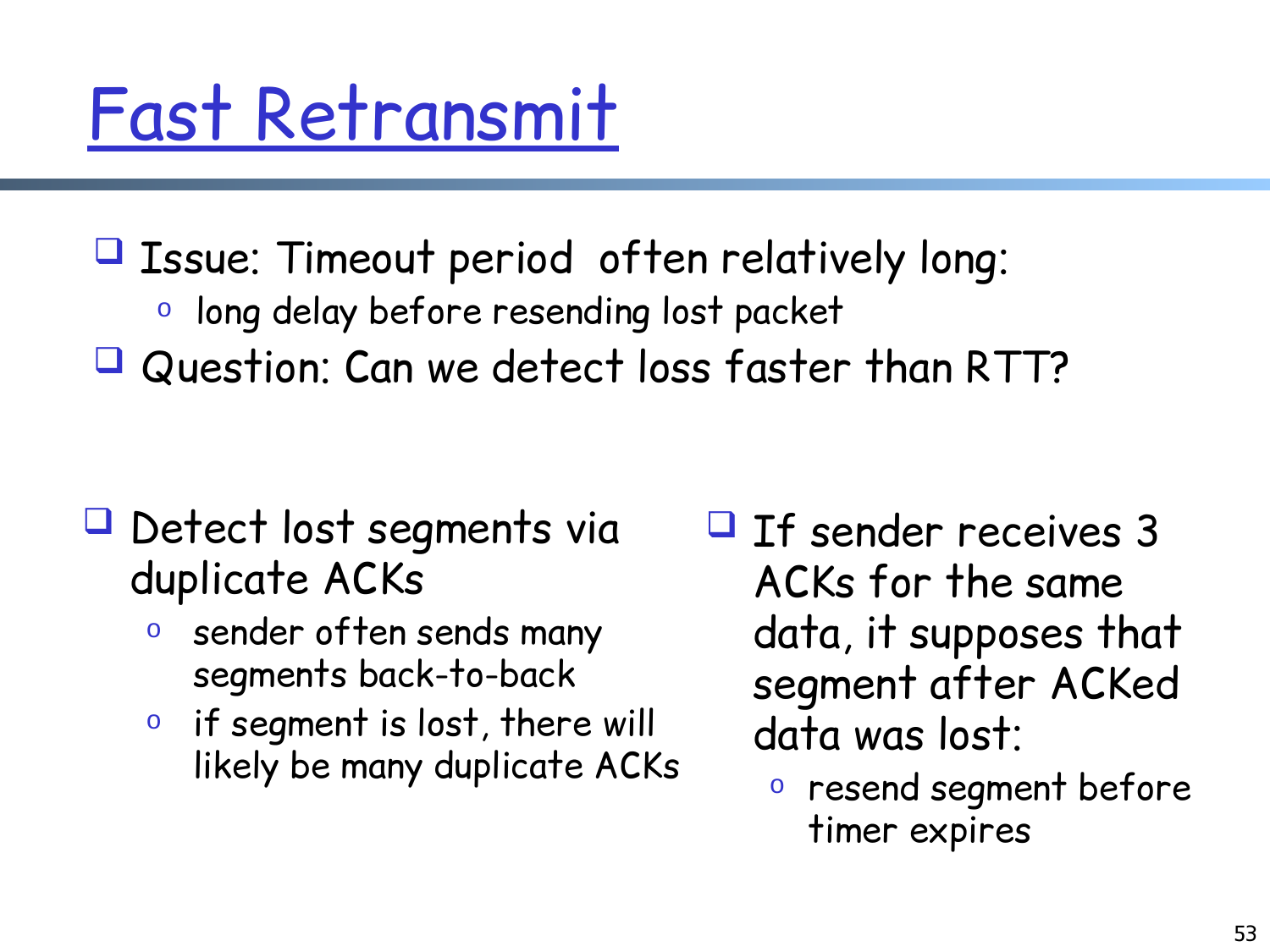

# Fast Retransmit
Issue: Timeout period  often relatively long:
long delay before resending lost packet
Question: Can we detect loss faster than RTT?

Detect lost segments via duplicate ACKs
sender often sends many segments back-to-back
if segment is lost, there will likely be many duplicate ACKs
If sender receives 3 ACKs for the same data, it supposes that segment after ACKed data was lost:
resend segment before timer expires
53